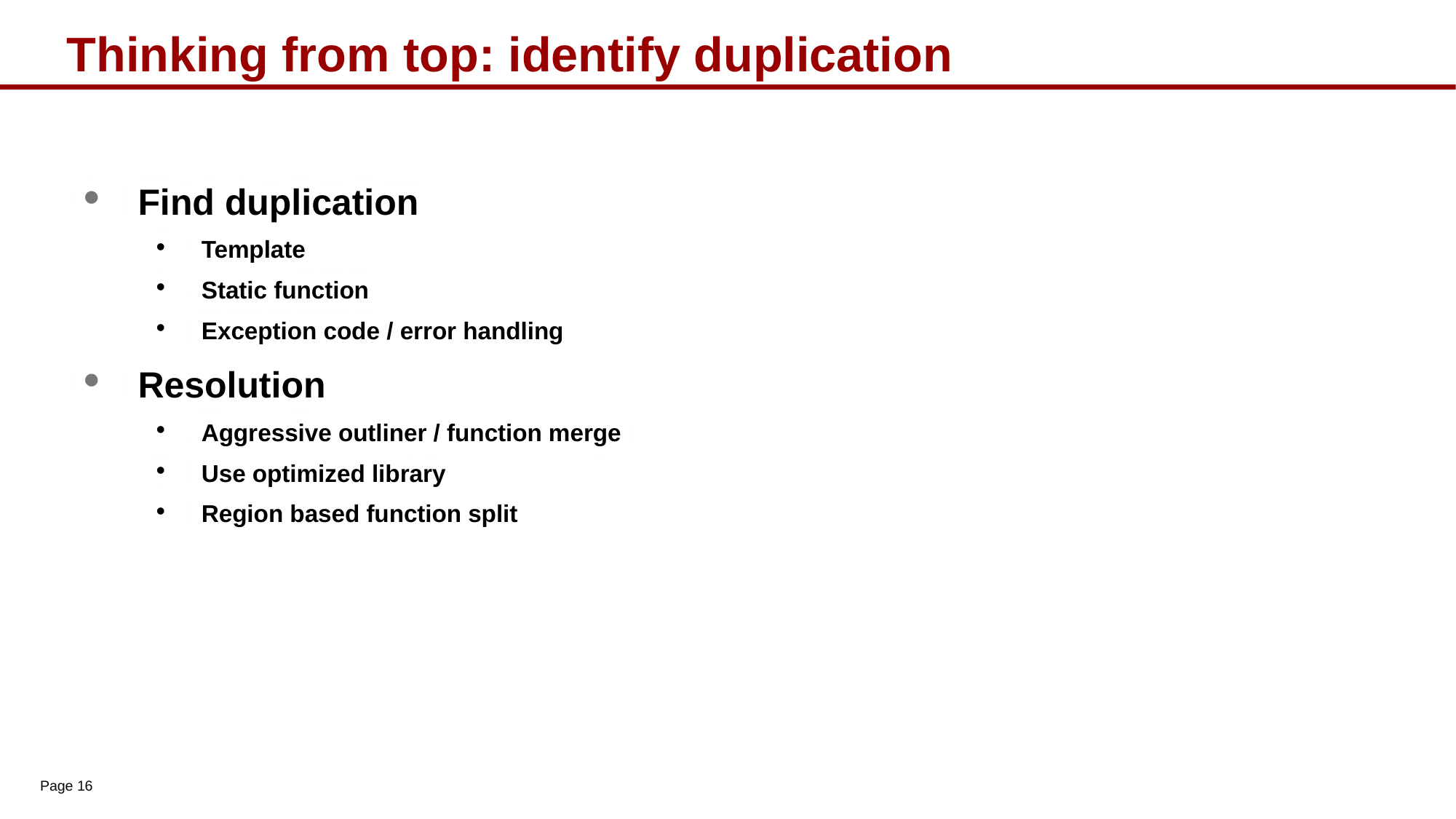

# Thinking from top: identify duplication
Find duplication
Template
Static function
Exception code / error handling
Resolution
Aggressive outliner / function merge
Use optimized library
Region based function split